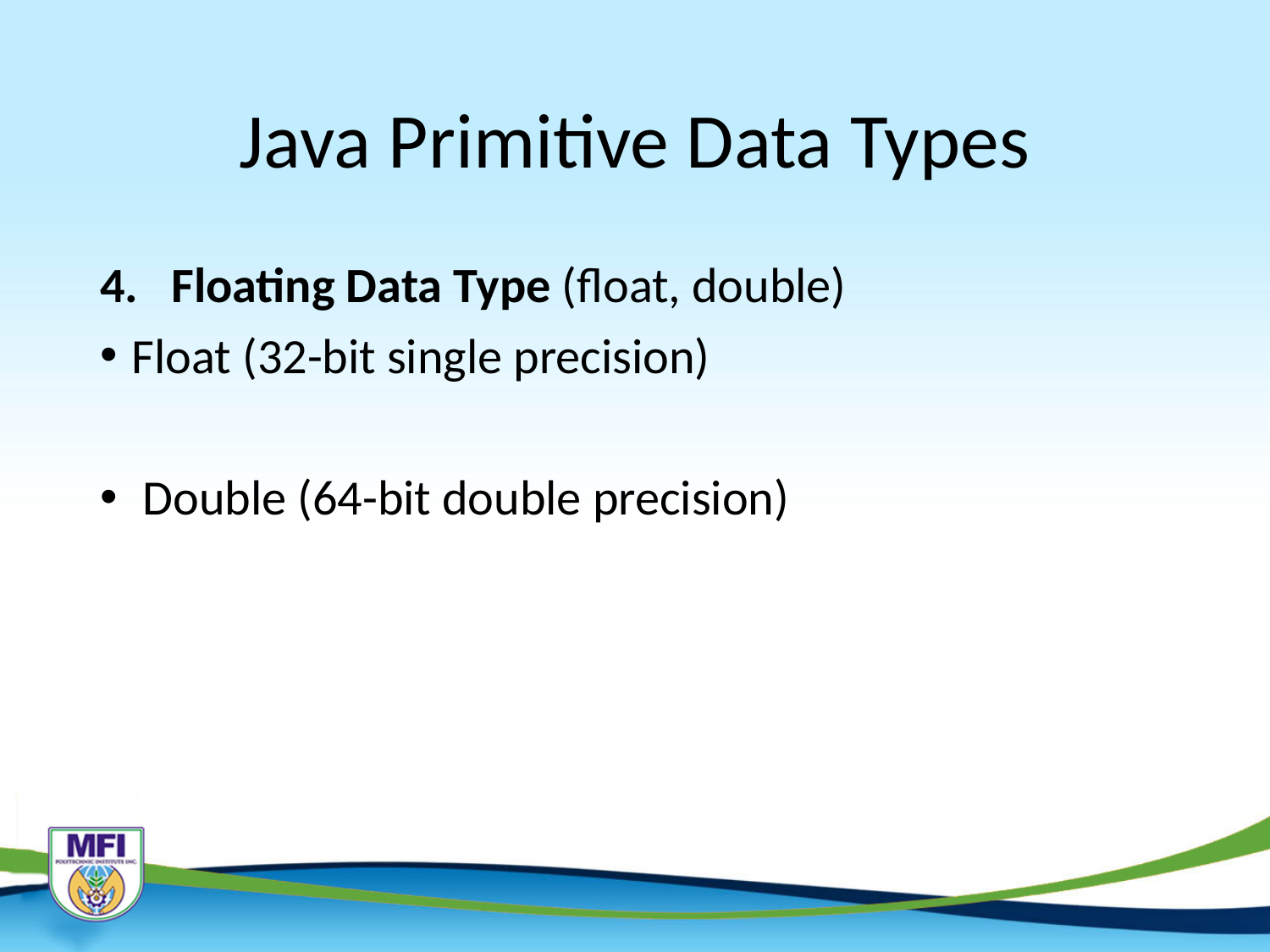

# Java Primitive Data Types
Floating Data Type (float, double)
Float (32-bit single precision)

 Double (64-bit double precision)